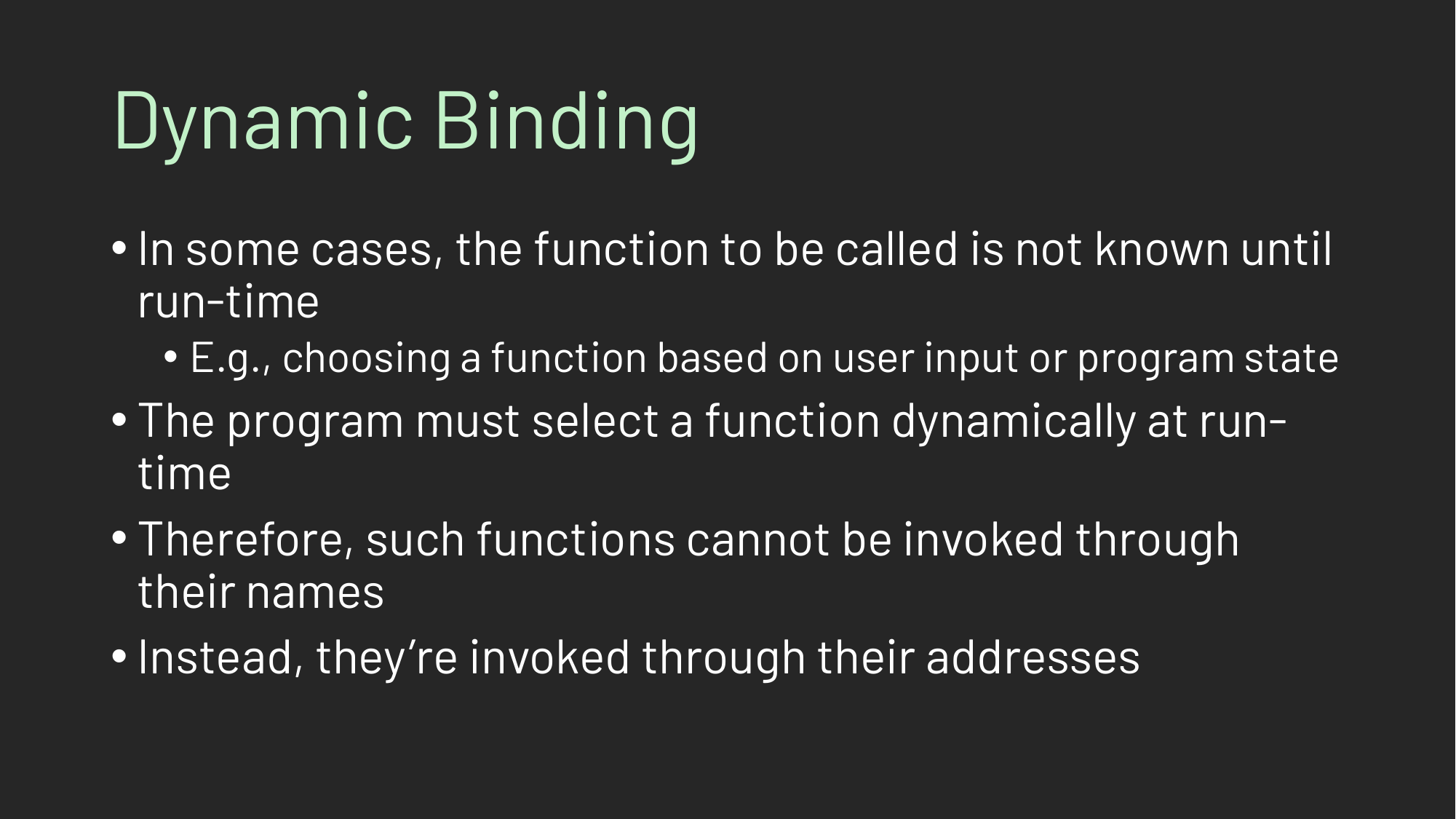

# Dynamic Binding
In some cases, the function to be called is not known until run-time
E.g., choosing a function based on user input or program state
The program must select a function dynamically at run-time
Therefore, such functions cannot be invoked through their names
Instead, they’re invoked through their addresses